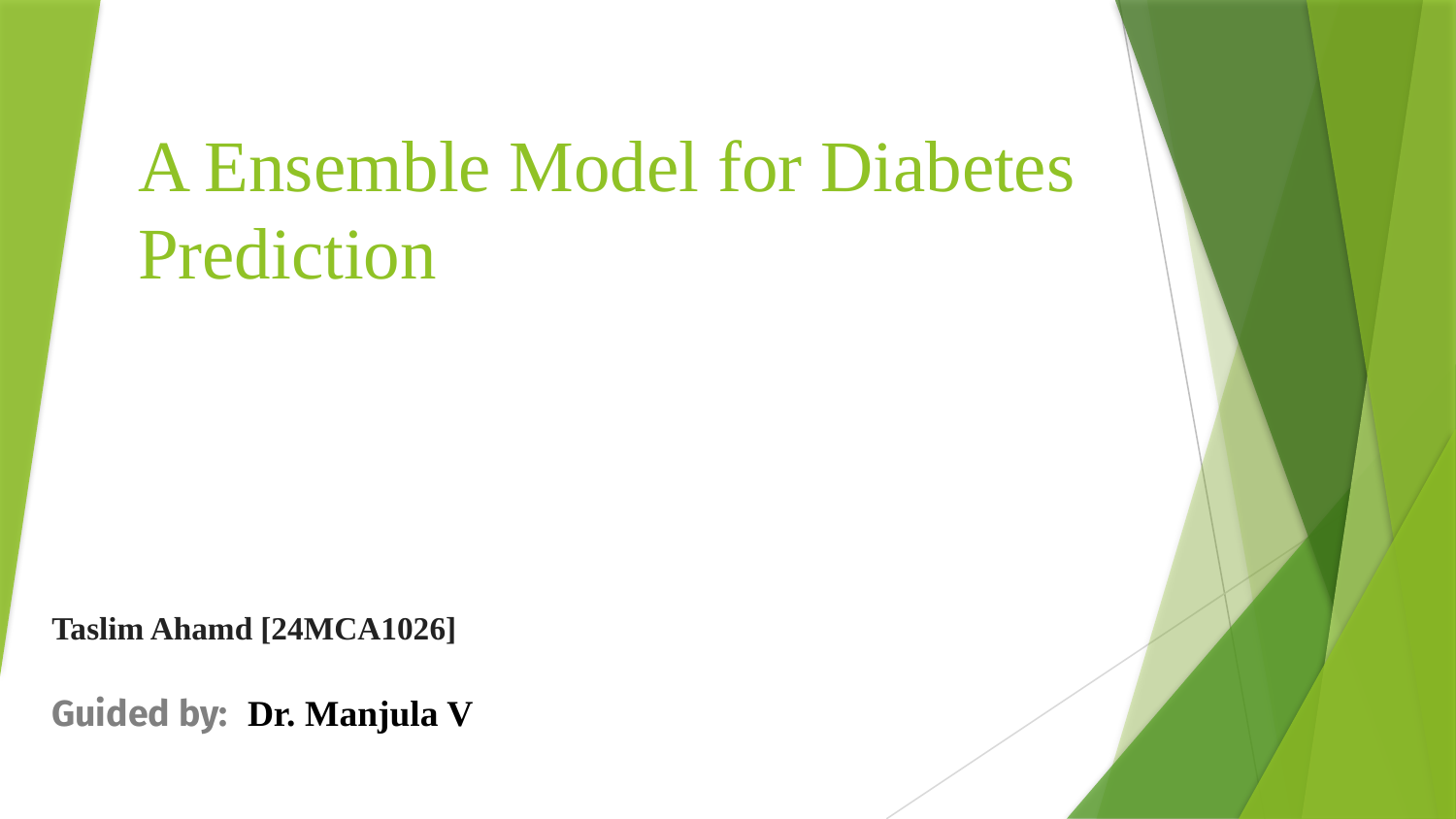

# A Ensemble Model for Diabetes Prediction
Taslim Ahamd [24MCA1026]

Guided by:  Dr. Manjula V